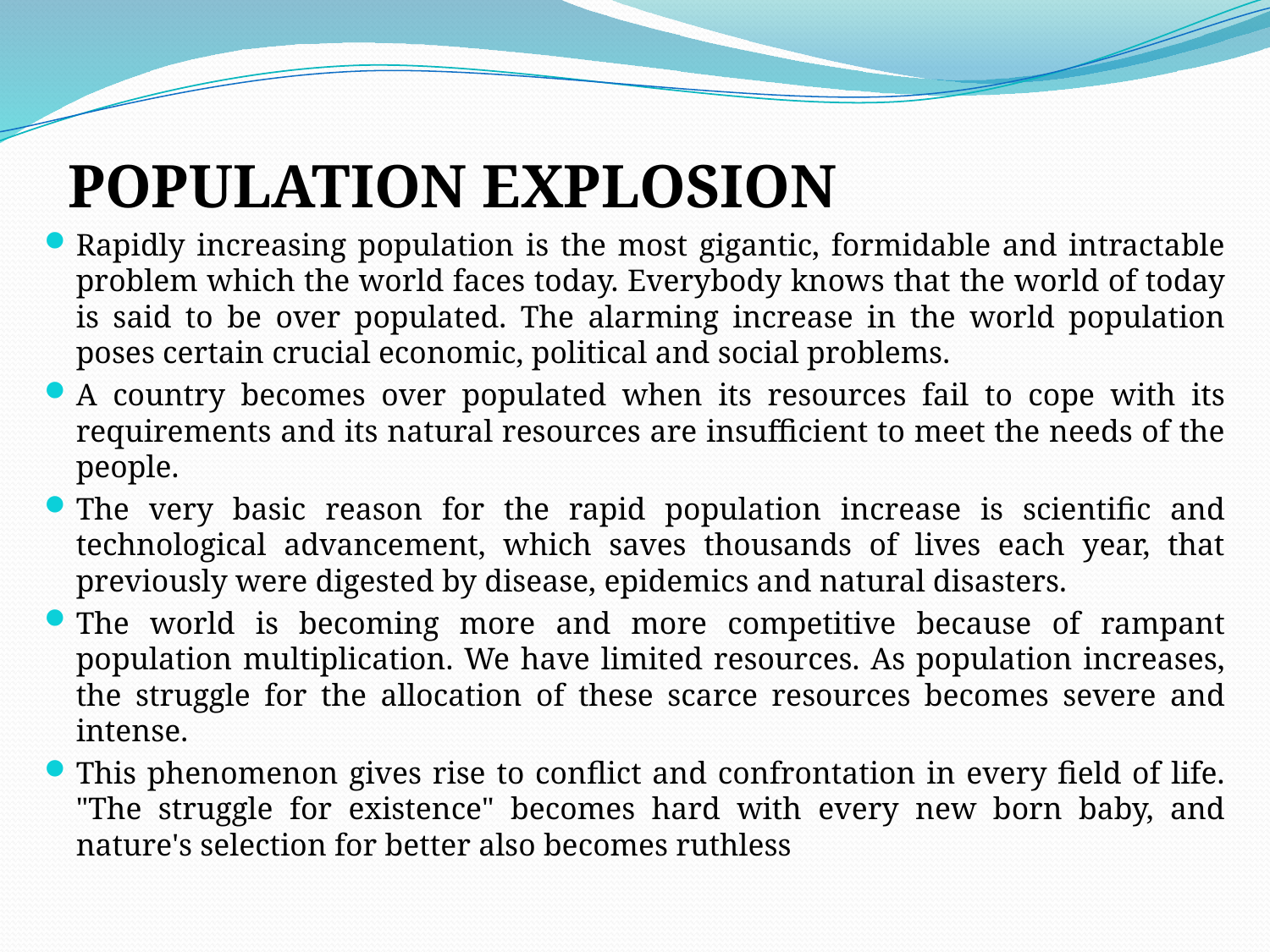

Population Explosion
Rapidly increasing population is the most gigantic, formidable and intractable problem which the world faces today. Everybody knows that the world of today is said to be over populated. The alarming increase in the world population poses certain crucial economic, political and social problems.
A country becomes over populated when its resources fail to cope with its requirements and its natural resources are insufficient to meet the needs of the people.
The very basic reason for the rapid population increase is scientific and technological advancement, which saves thousands of lives each year, that previously were digested by disease, epidemics and natural disasters.
The world is becoming more and more competitive because of rampant population multiplication. We have limited resources. As population increases, the struggle for the allocation of these scarce resources becomes severe and intense.
This phenomenon gives rise to conflict and confrontation in every field of life. "The struggle for existence" becomes hard with every new born baby, and nature's selection for better also becomes ruthless